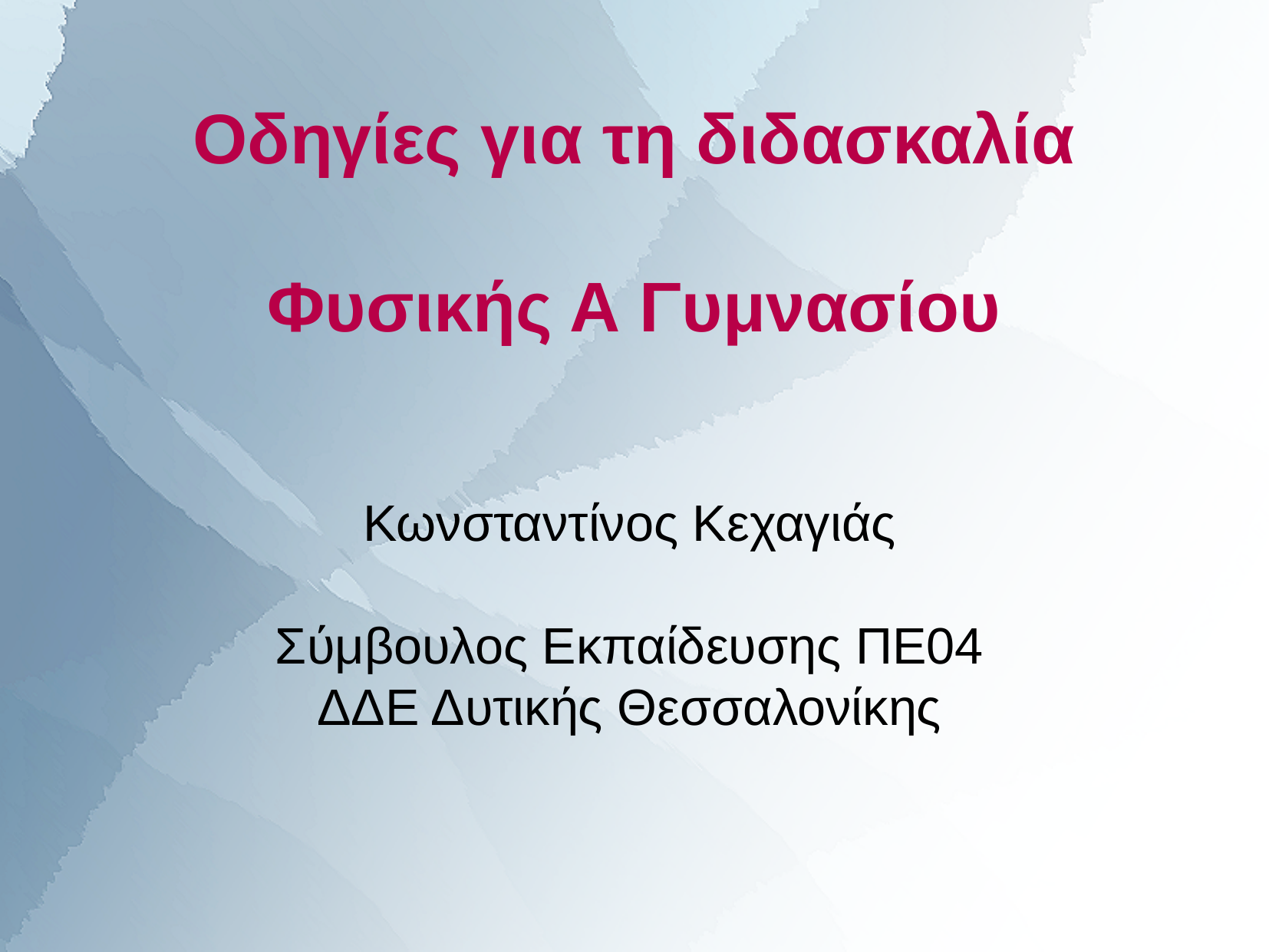

# Οδηγίες για τη διδασκαλία Φυσικής Α Γυμνασίου
Κωνσταντίνος Κεχαγιάς

Σύμβουλος Εκπαίδευσης ΠΕ04
ΔΔΕ Δυτικής Θεσσαλονίκης